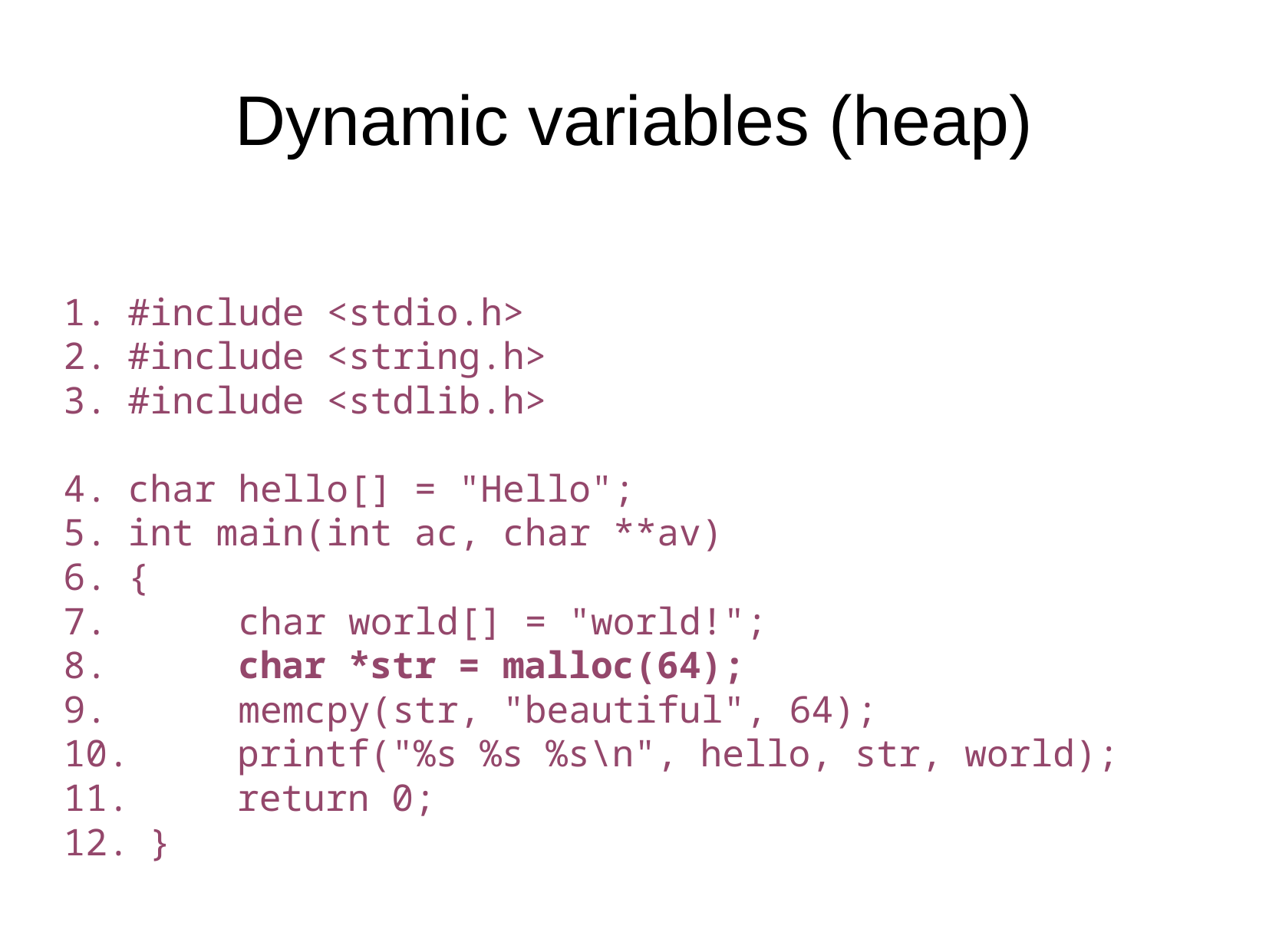

Dynamic variables (heap)

 #include <stdio.h>
 #include <string.h>
 #include <stdlib.h>

 char hello[] = "Hello";
 int main(int ac, char **av)
 {
      char world[] = "world!";
      char *str = malloc(64);
      memcpy(str, "beautiful", 64);
     printf("%s %s %s\n", hello, str, world);
     return 0;
 }